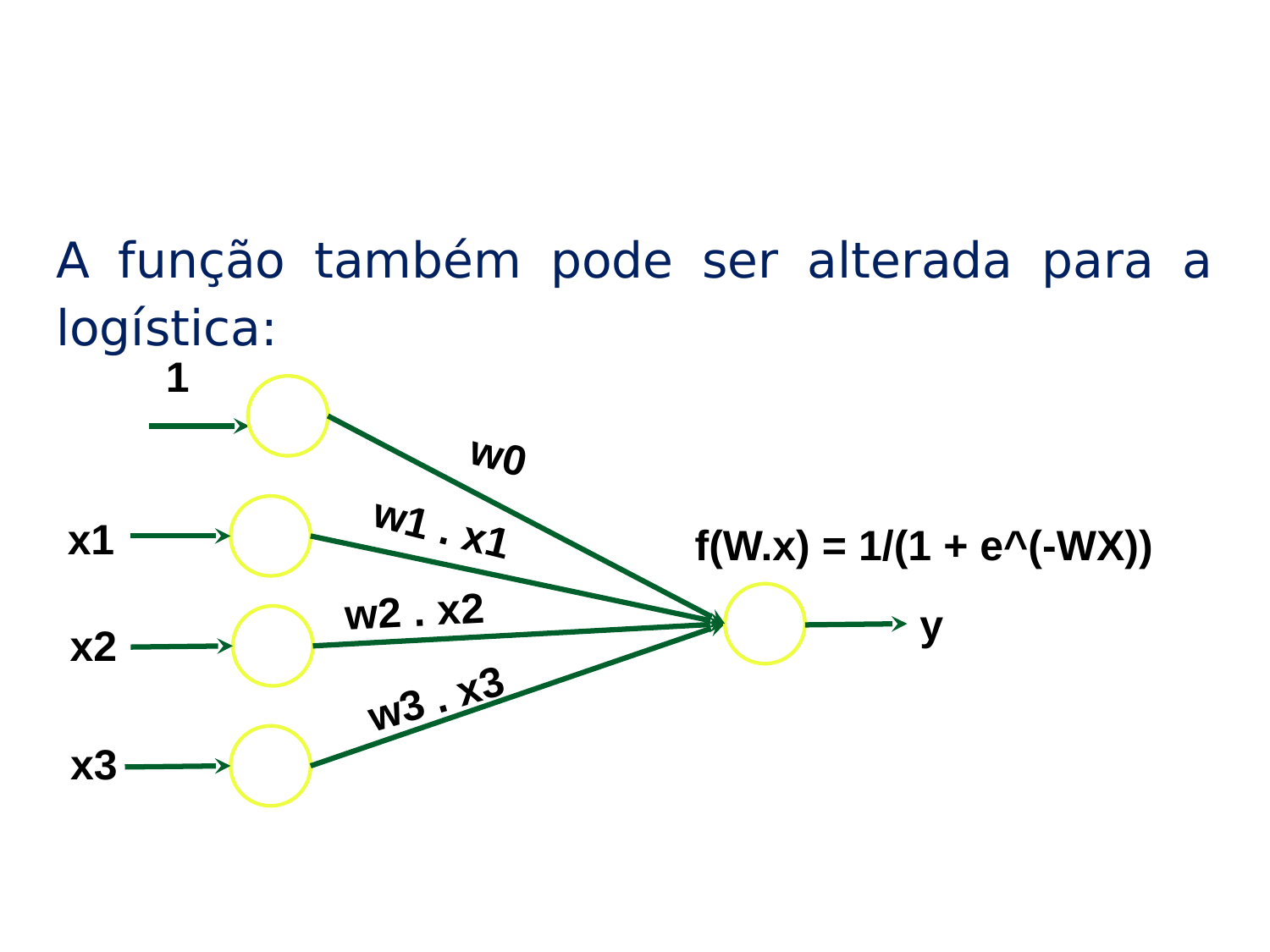

# Redes Neurais
A função também pode ser alterada para a logística:
1

w0
w1 . x1

x1
f(W.x) = 1/(1 + e^(-WX))
w2 . x2

y

x2
w3 . x3

x3